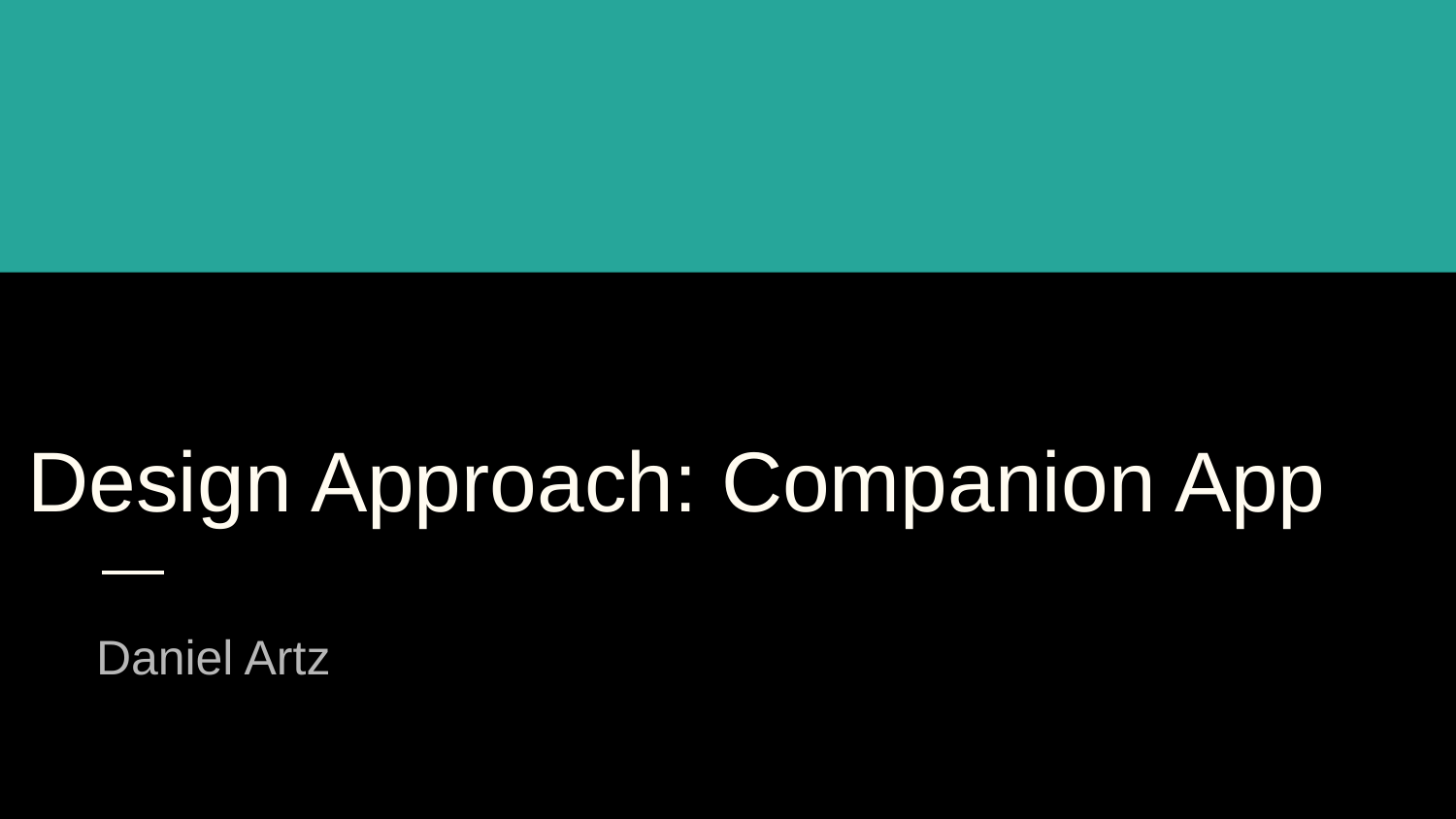

# Design Approach: Companion App
Daniel Artz